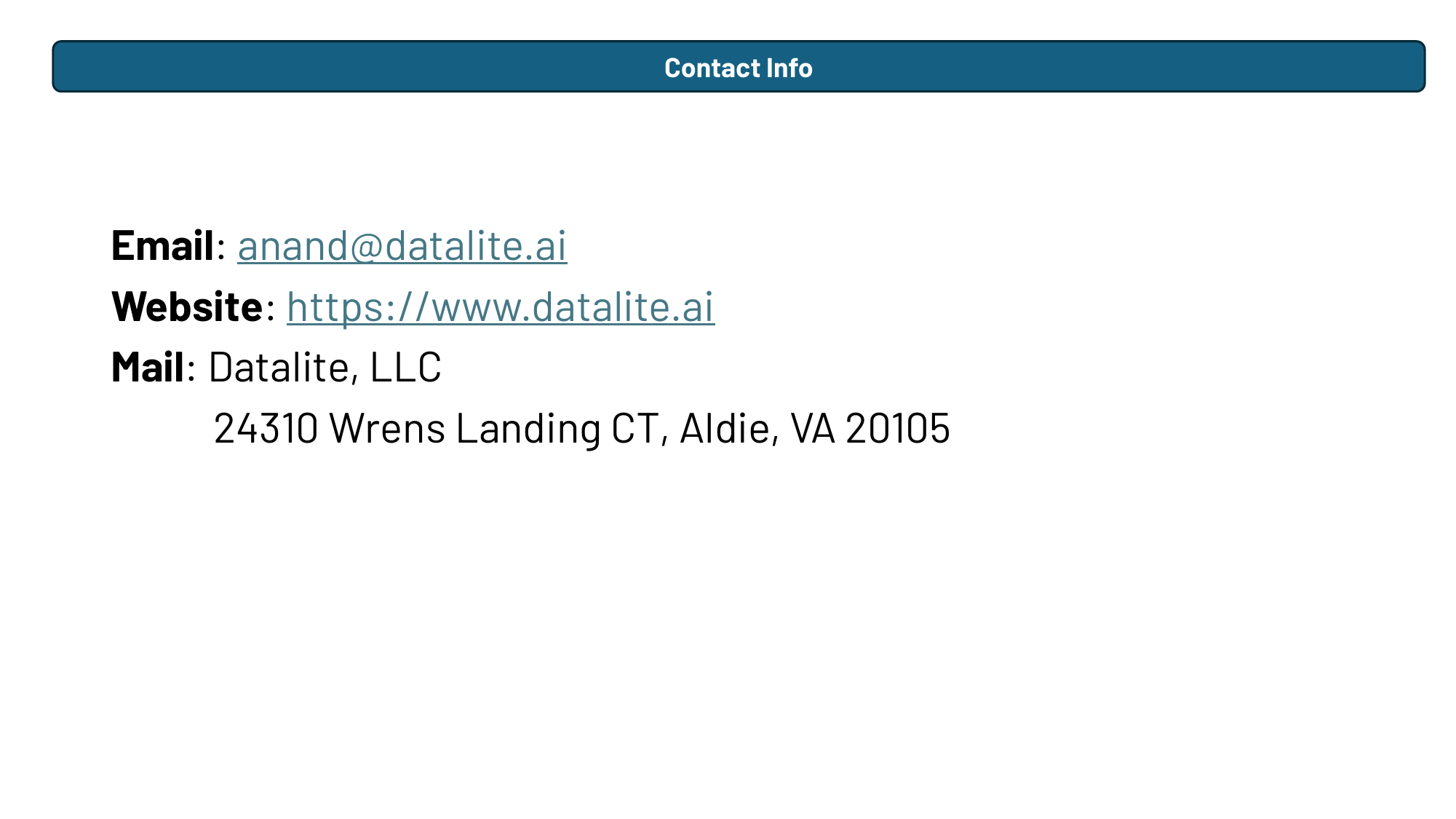

Contact Info
Email: anand@datalite.ai
Website: https://www.datalite.ai
Mail: Datalite, LLC
            24310 Wrens Landing CT, Aldie, VA 20105